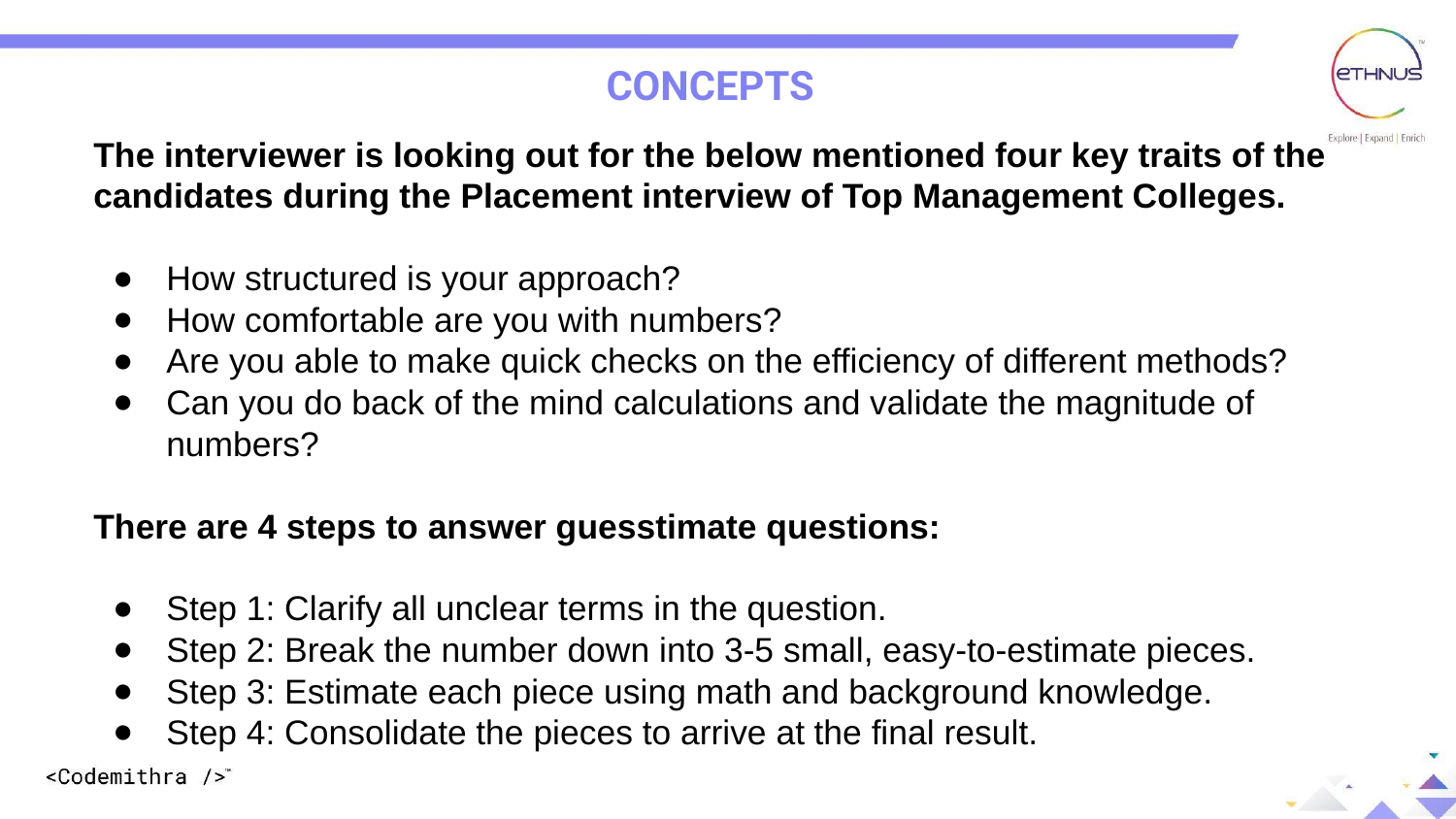

CONCEPTS

The interviewer is looking out for the below mentioned four key traits of the candidates during the Placement interview of Top Management Colleges.

How structured is your approach?
How comfortable are you with numbers?
Are you able to make quick checks on the efficiency of different methods?
Can you do back of the mind calculations and validate the magnitude of numbers?

There are 4 steps to answer guesstimate questions:

Step 1: Clarify all unclear terms in the question.
Step 2: Break the number down into 3-5 small, easy-to-estimate pieces.
Step 3: Estimate each piece using math and background knowledge.
Step 4: Consolidate the pieces to arrive at the final result.